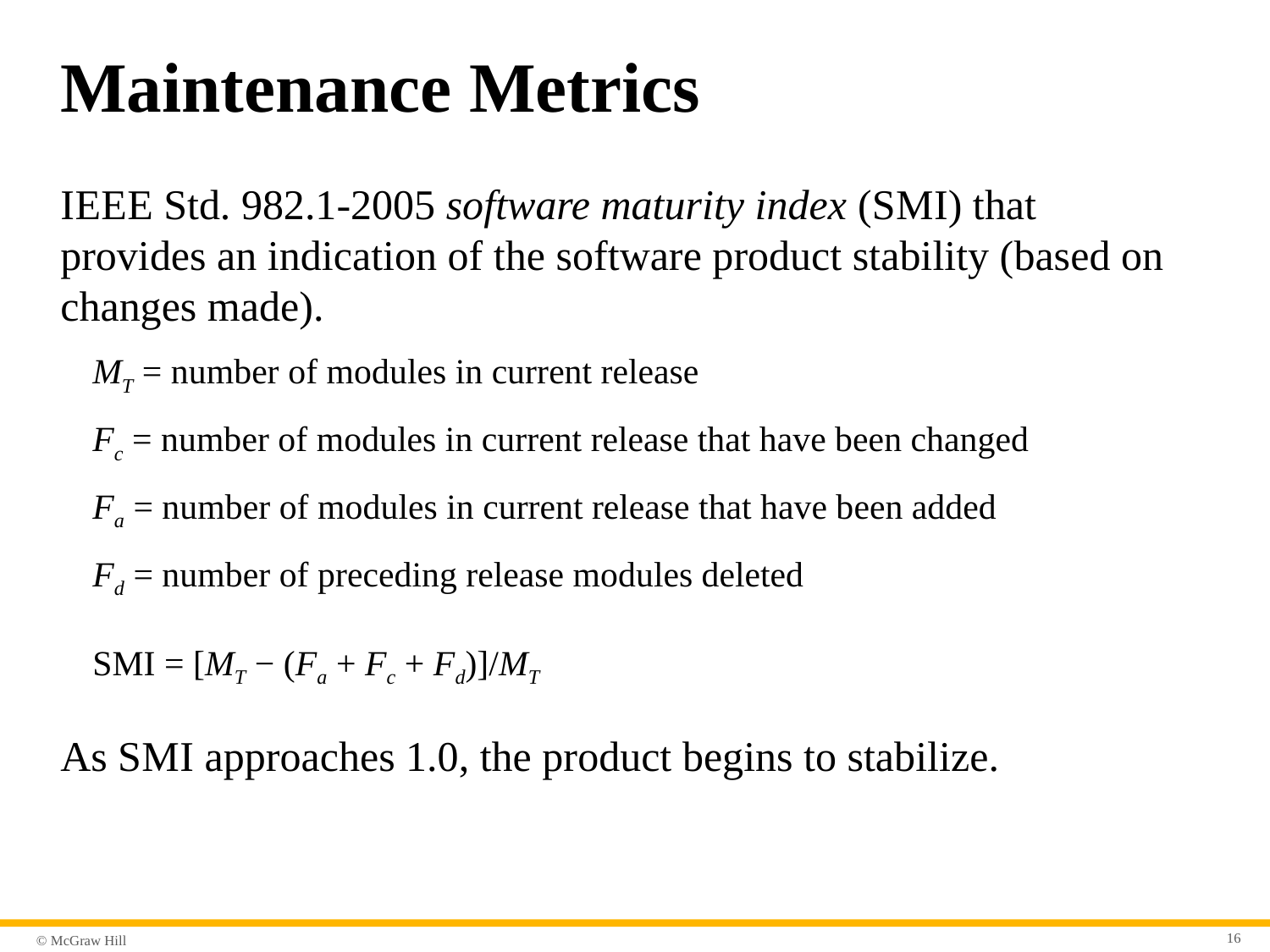

# Maintenance Metrics
I E E E Std. 982.1-2005 software maturity index (S M I) that provides an indication of the software product stability (based on changes made).
MT = number of modules in current release
Fc = number of modules in current release that have been changed
Fa = number of modules in current release that have been added
Fd = number of preceding release modules deleted
SMI = [MT − (Fa + Fc + Fd)]/MT
As S M I approaches 1.0, the product begins to stabilize.
16